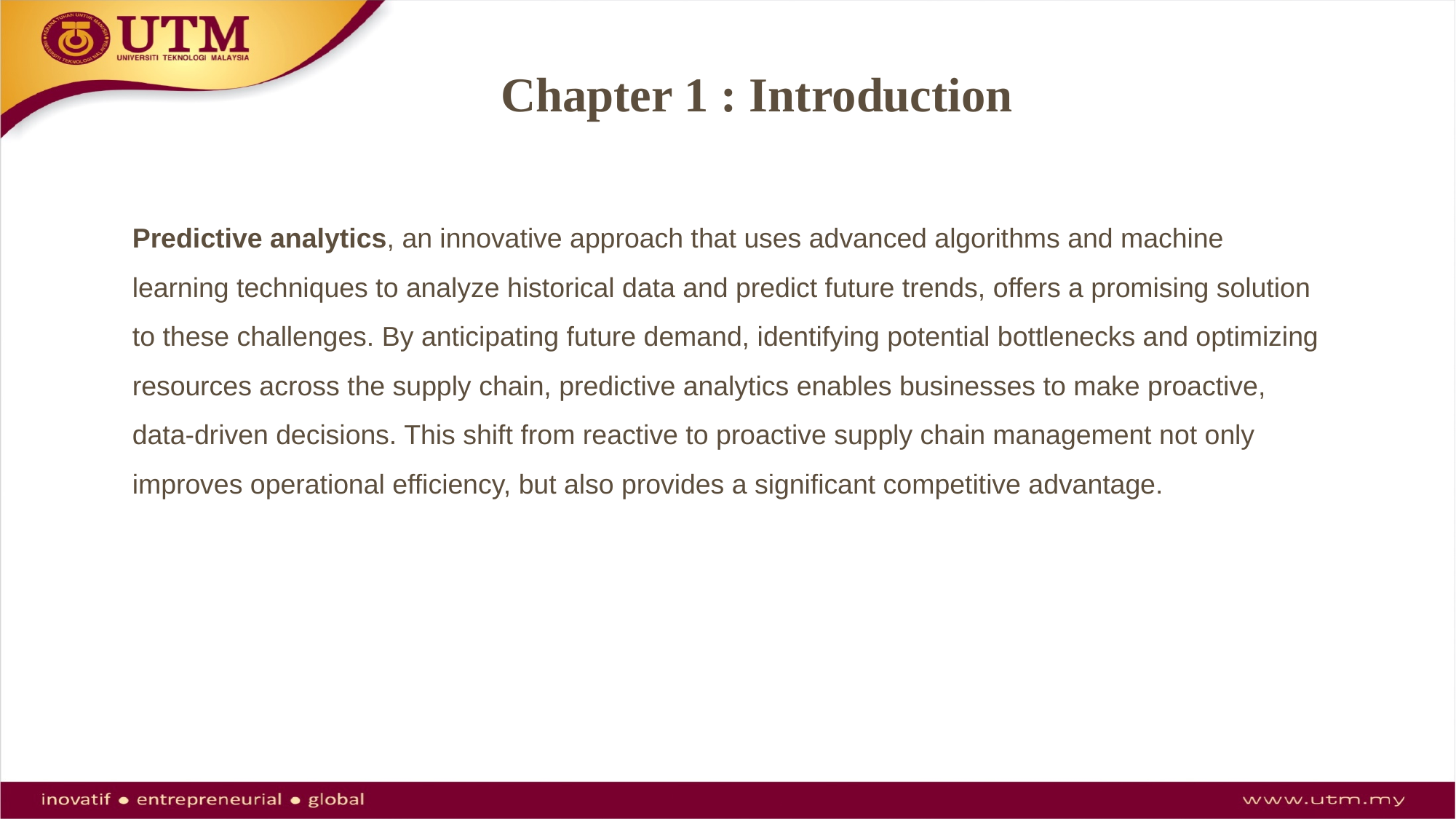

# Chapter 1 : Introduction
Predictive analytics, an innovative approach that uses advanced algorithms and machine learning techniques to analyze historical data and predict future trends, offers a promising solution to these challenges. By anticipating future demand, identifying potential bottlenecks and optimizing resources across the supply chain, predictive analytics enables businesses to make proactive, data-driven decisions. This shift from reactive to proactive supply chain management not only improves operational efficiency, but also provides a significant competitive advantage.